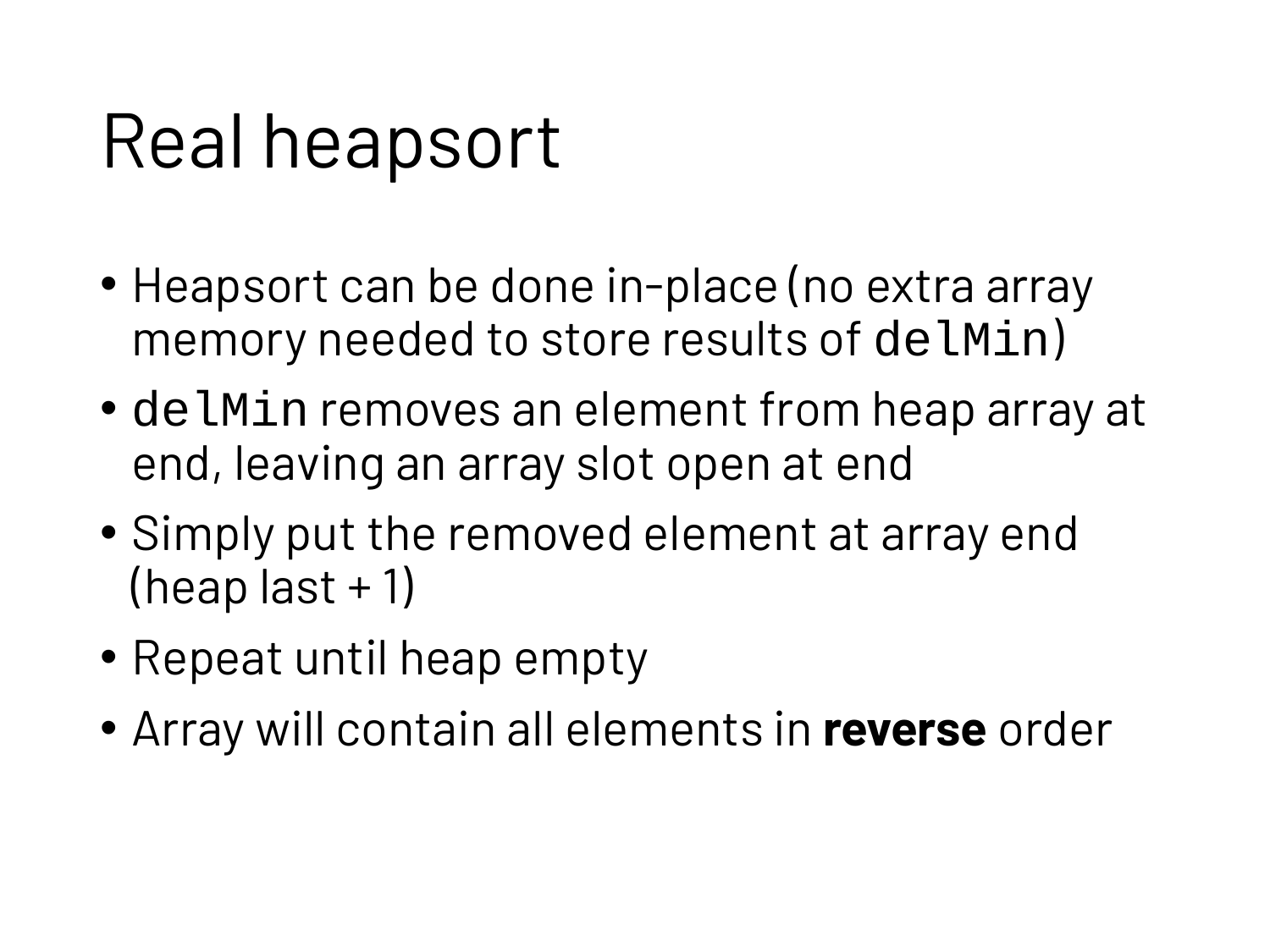

# Real heapsort
Heapsort can be done in-place (no extra array memory needed to store results of delMin)
delMin removes an element from heap array at end, leaving an array slot open at end
Simply put the removed element at array end (heap last + 1)
Repeat until heap empty
Array will contain all elements in reverse order